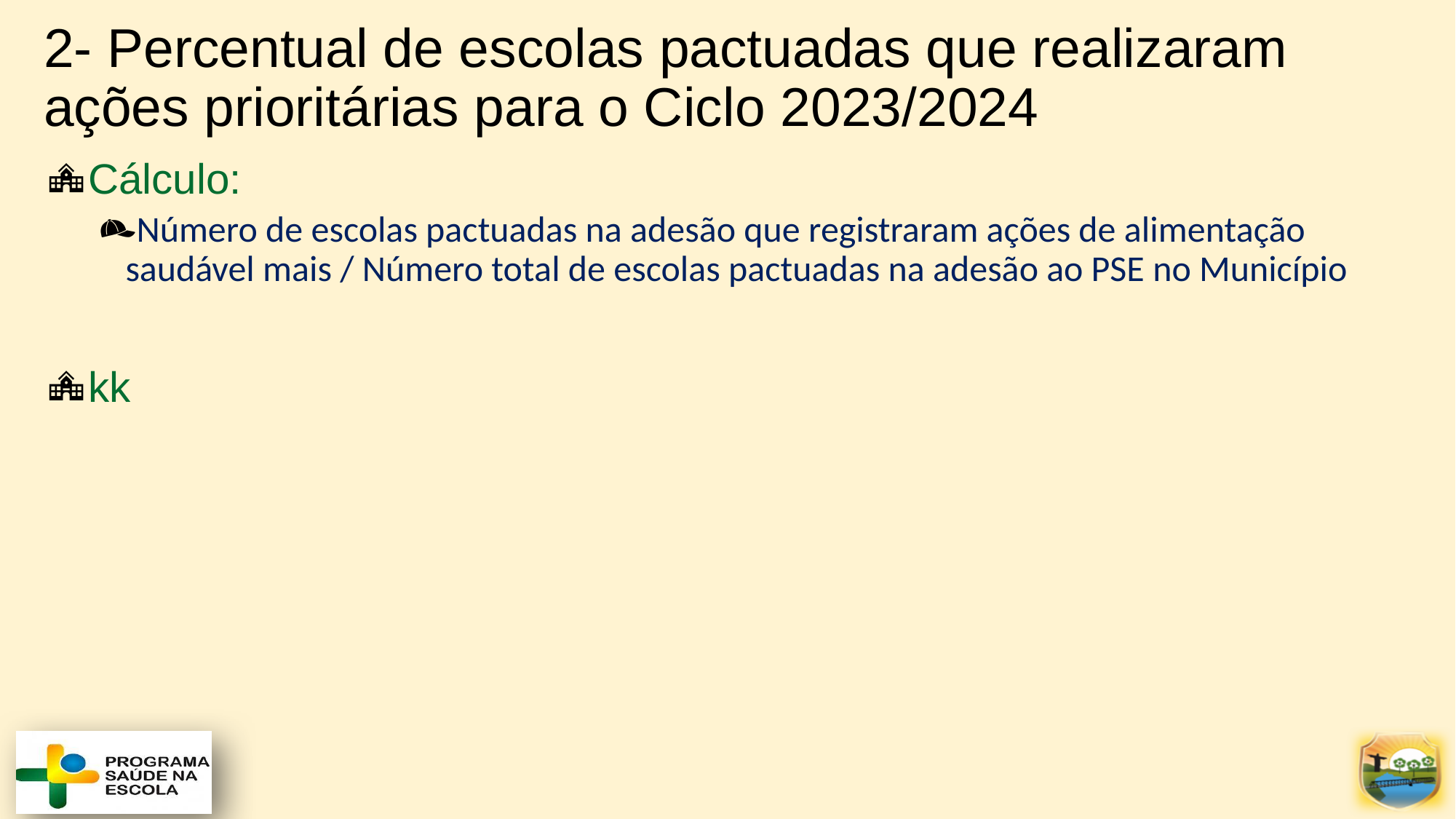

# 2- Percentual de escolas pactuadas que realizaram ações prioritárias para o Ciclo 2023/2024
Cálculo:
Número de escolas pactuadas na adesão que registraram ações de alimentação saudável mais / Número total de escolas pactuadas na adesão ao PSE no Município

kk